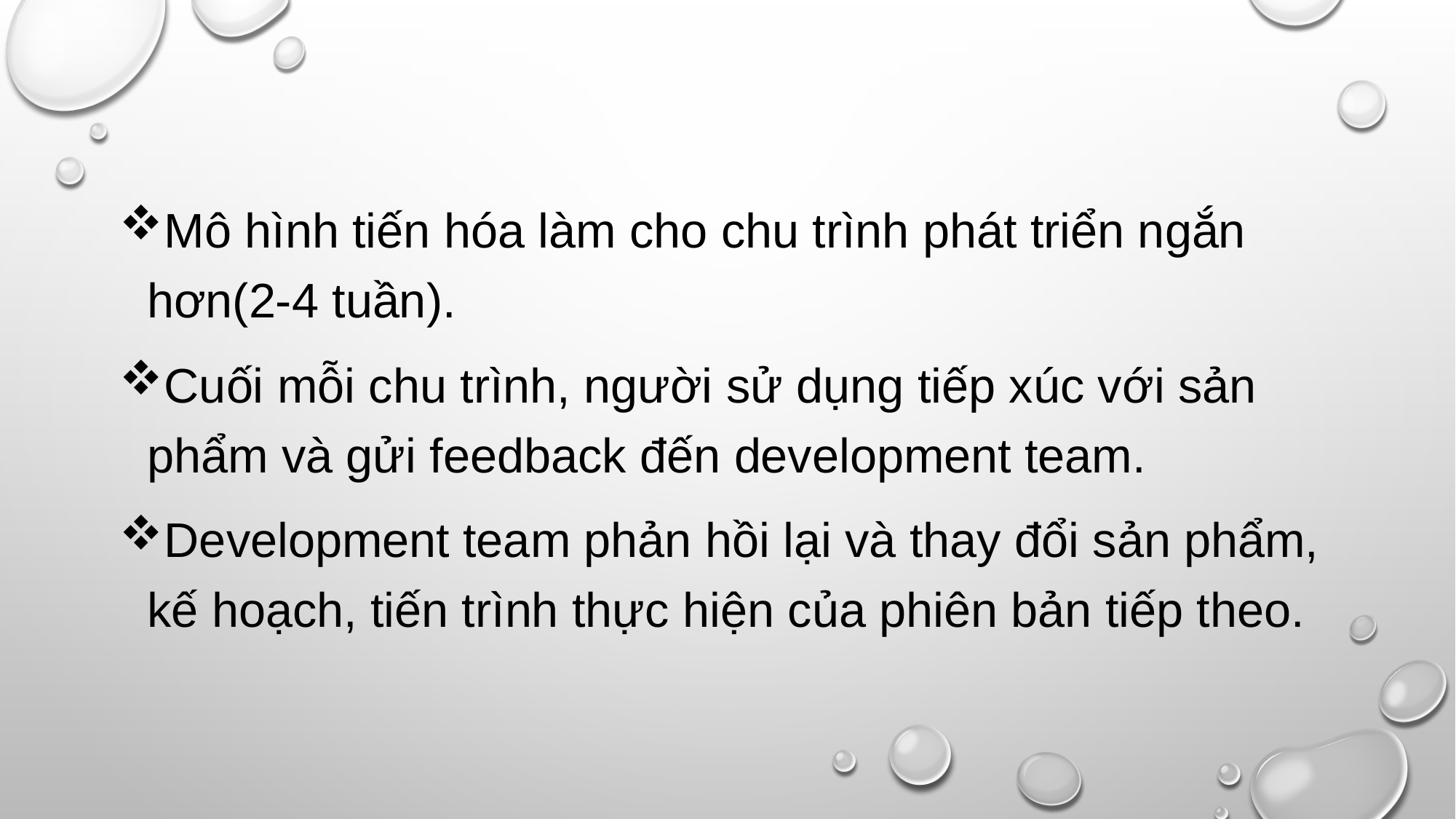

#
Mô hình tiến hóa làm cho chu trình phát triển ngắn hơn(2-4 tuần).
Cuối mỗi chu trình, người sử dụng tiếp xúc với sản phẩm và gửi feedback đến development team.
Development team phản hồi lại và thay đổi sản phẩm, kế hoạch, tiến trình thực hiện của phiên bản tiếp theo.